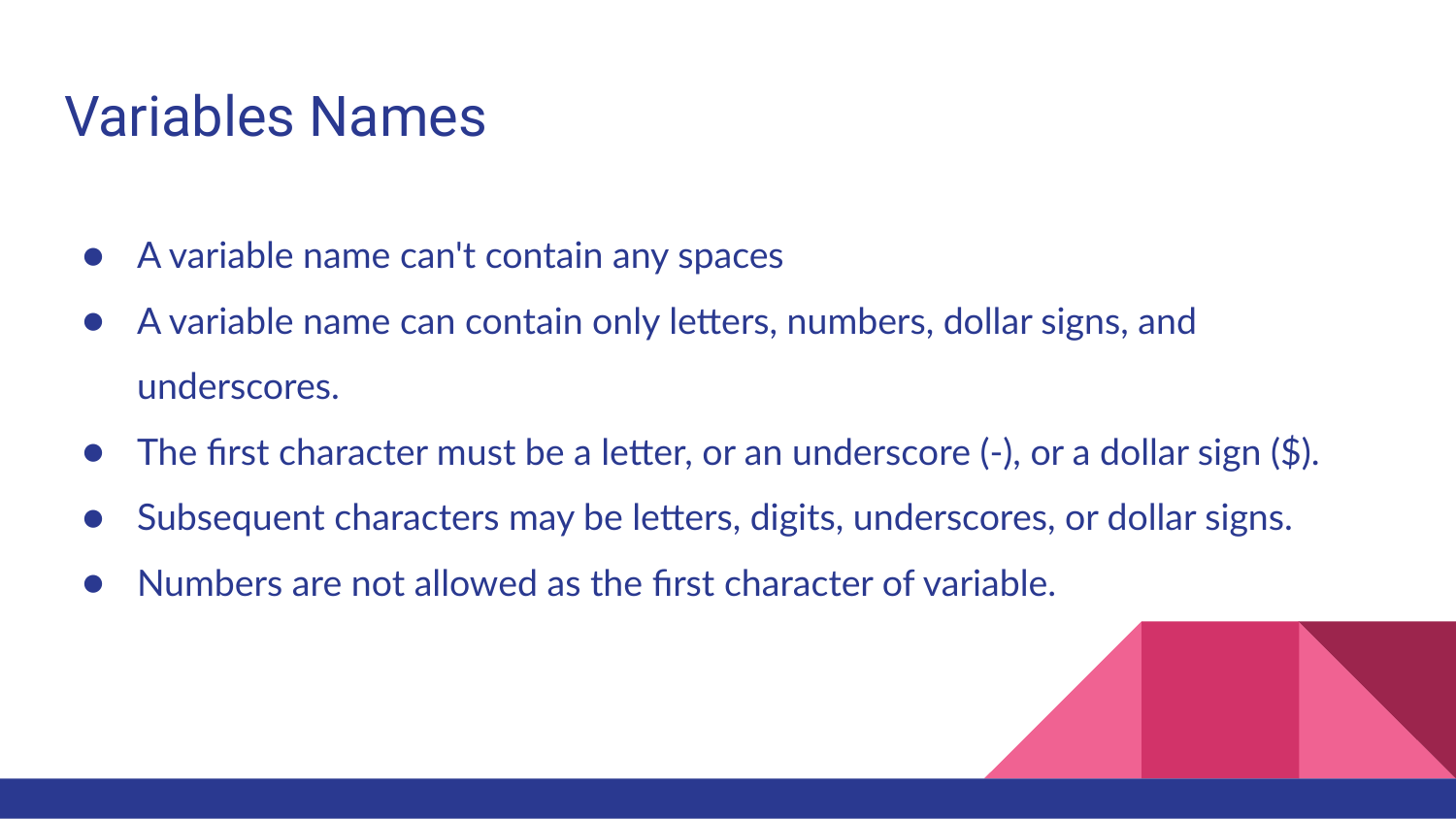

# Variables Names
﻿A variable name can't contain any spaces
﻿﻿﻿A variable name can contain only letters, numbers, dollar signs, and underscores.
The first character must be a letter, or an underscore (-), or a dollar sign ($).
﻿﻿﻿Subsequent characters may be letters, digits, underscores, or dollar signs.
Numbers are not allowed as the first character of variable.